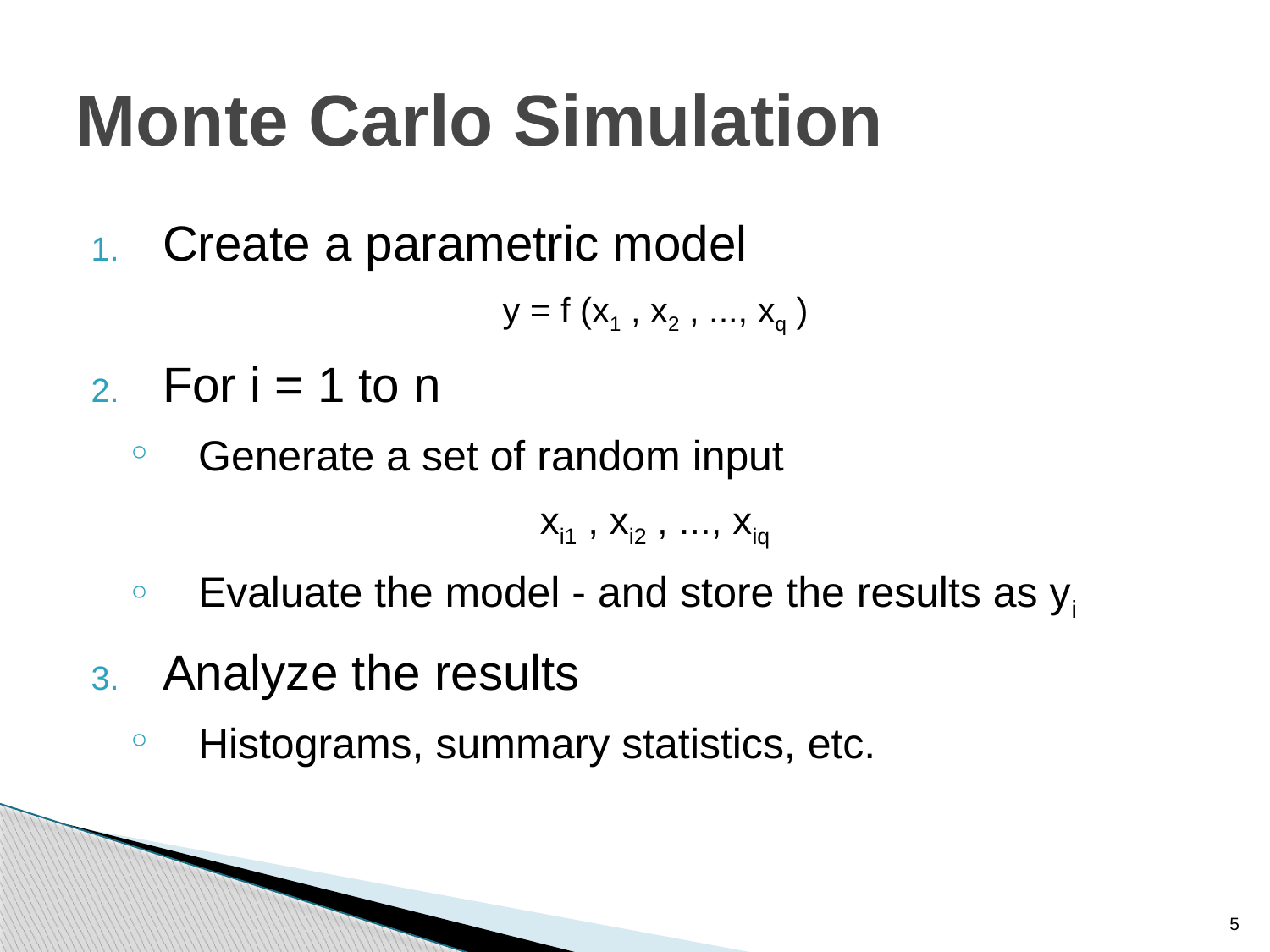

# Monte Carlo Simulation
Create a parametric model
y = f (x1 , x2 , ..., xq )
For i = 1 to n
Generate a set of random input
xi1 , xi2 , ..., xiq
Evaluate the model - and store the results as yi
Analyze the results
Histograms, summary statistics, etc.

5